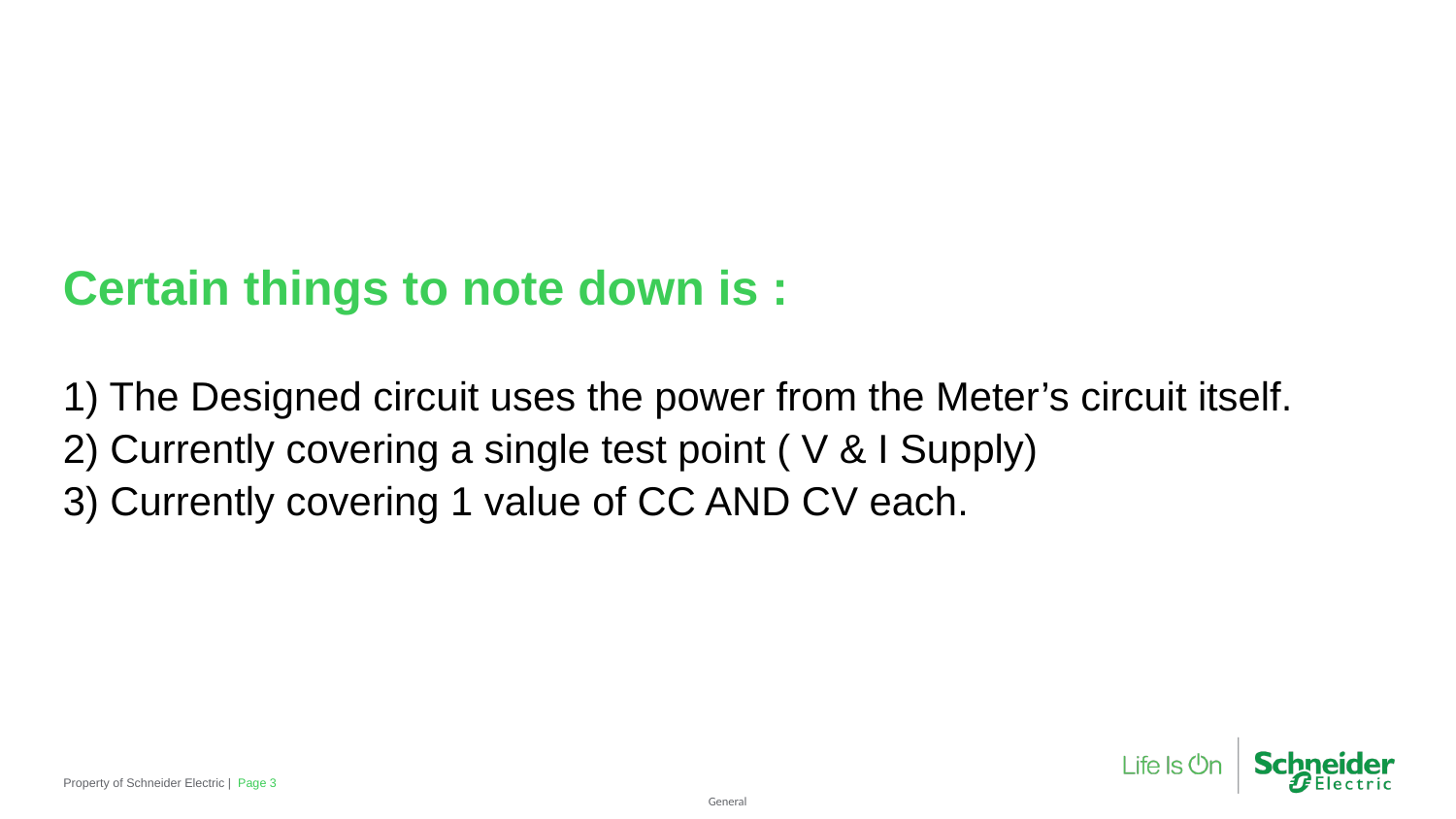

# Certain things to note down is : 1) The Designed circuit uses the power from the Meter’s circuit itself. 2) Currently covering a single test point ( V & I Supply) 3) Currently covering 1 value of CC AND CV each.
Property of Schneider Electric |
Page 3